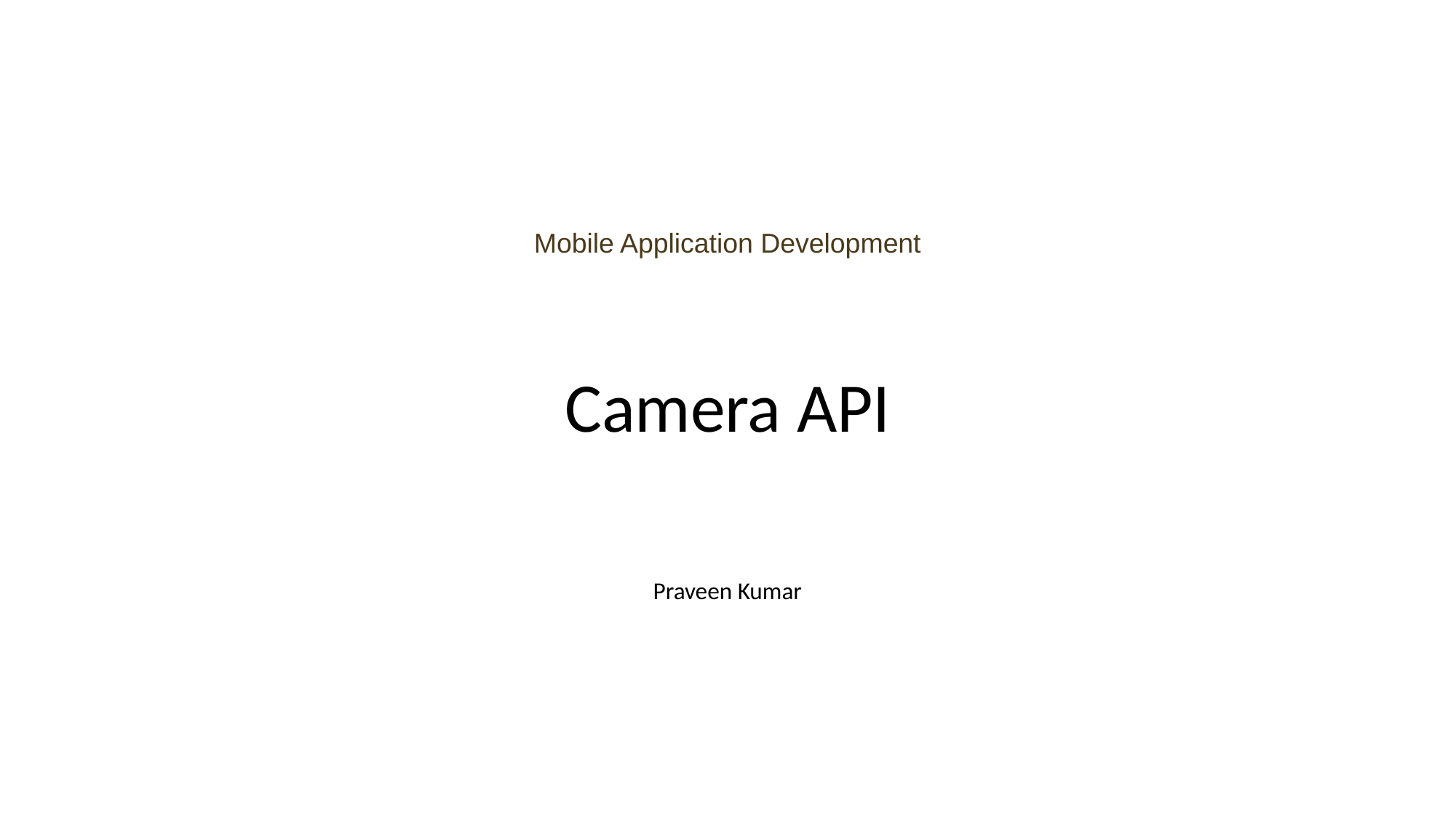

Mobile Application Development
# Camera API
Praveen Kumar